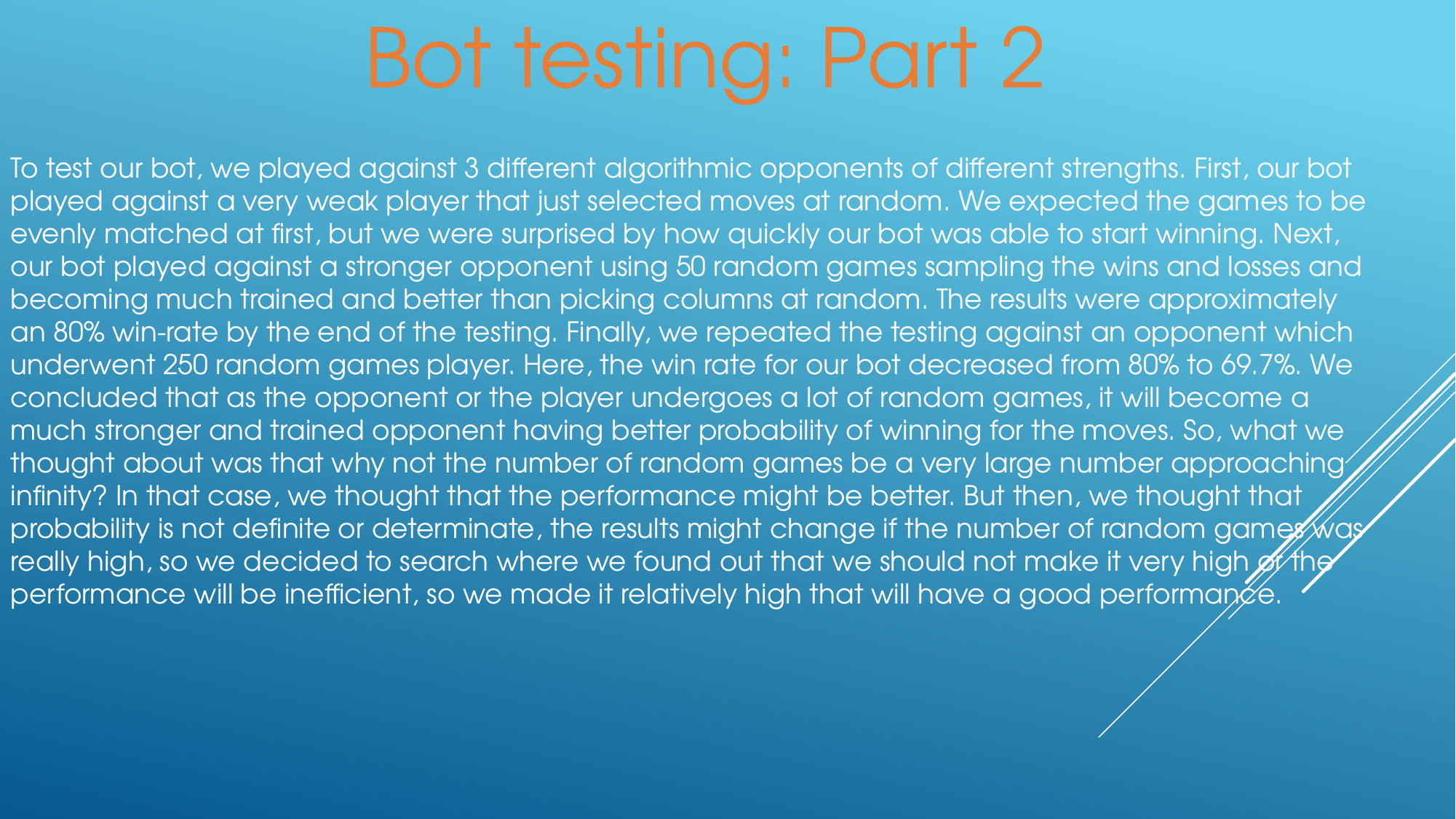

Bot testing: Part 2
To test our bot, we played against 3 different algorithmic opponents of different strengths. First, our bot played against a very weak player that just selected moves at random. We expected the games to be evenly matched at first, but we were surprised by how quickly our bot was able to start winning. Next, our bot played against a stronger opponent using 50 random games sampling the wins and losses and becoming much trained and better than picking columns at random. The results were approximately an 80% win-rate by the end of the testing. Finally, we repeated the testing against an opponent which underwent 250 random games player. Here, the win rate for our bot decreased from 80% to 69.7%. We concluded that as the opponent or the player undergoes a lot of random games, it will become a much stronger and trained opponent having better probability of winning for the moves. So, what we thought about was that why not the number of random games be a very large number approaching infinity? In that case, we thought that the performance might be better. But then, we thought that probability is not definite or determinate, the results might change if the number of random games was really high, so we decided to search where we found out that we should not make it very high or the performance will be inefficient, so we made it relatively high that will have a good performance.